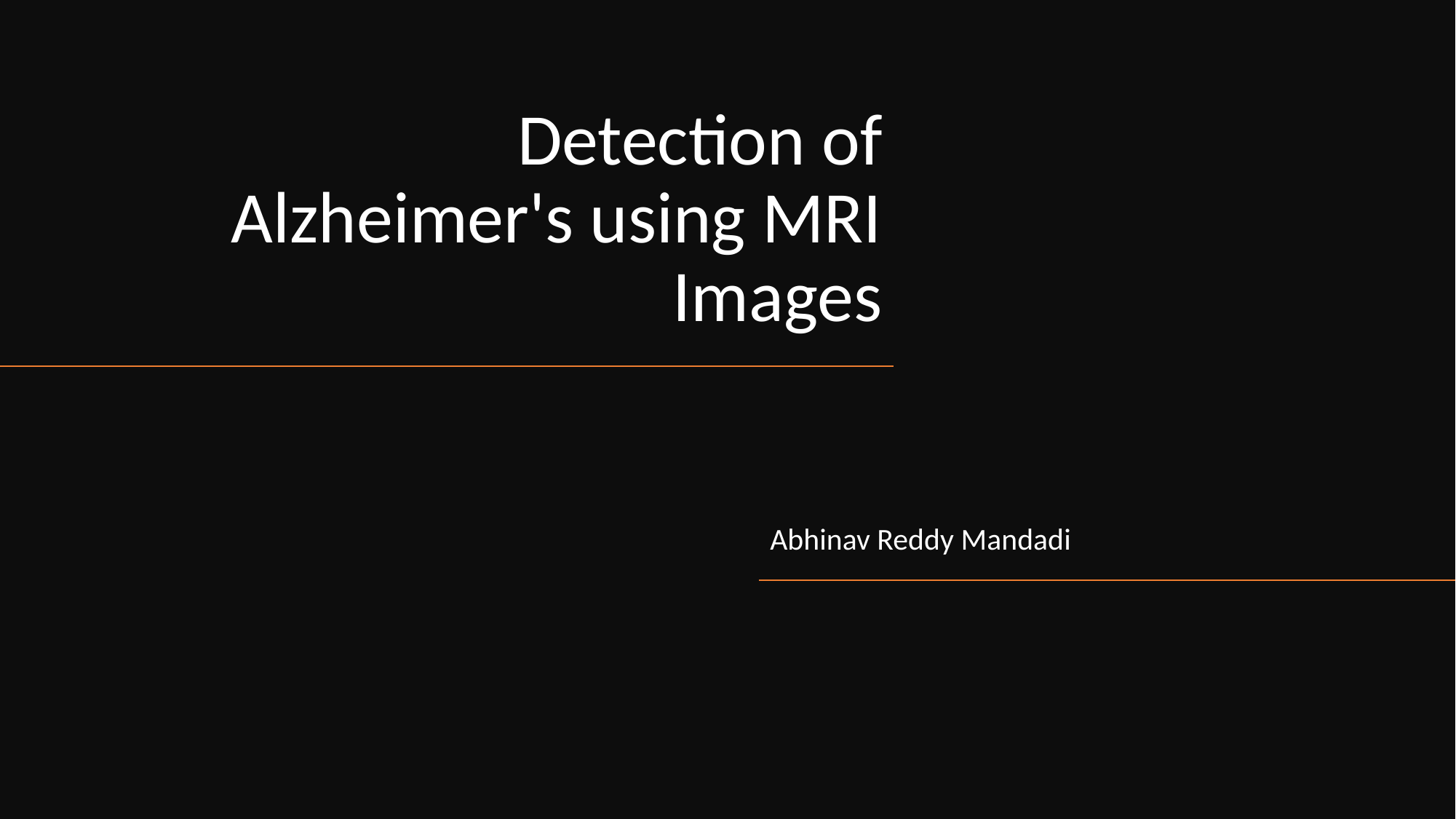

# Detection of Alzheimer's using MRI Images
Abhinav Reddy Mandadi